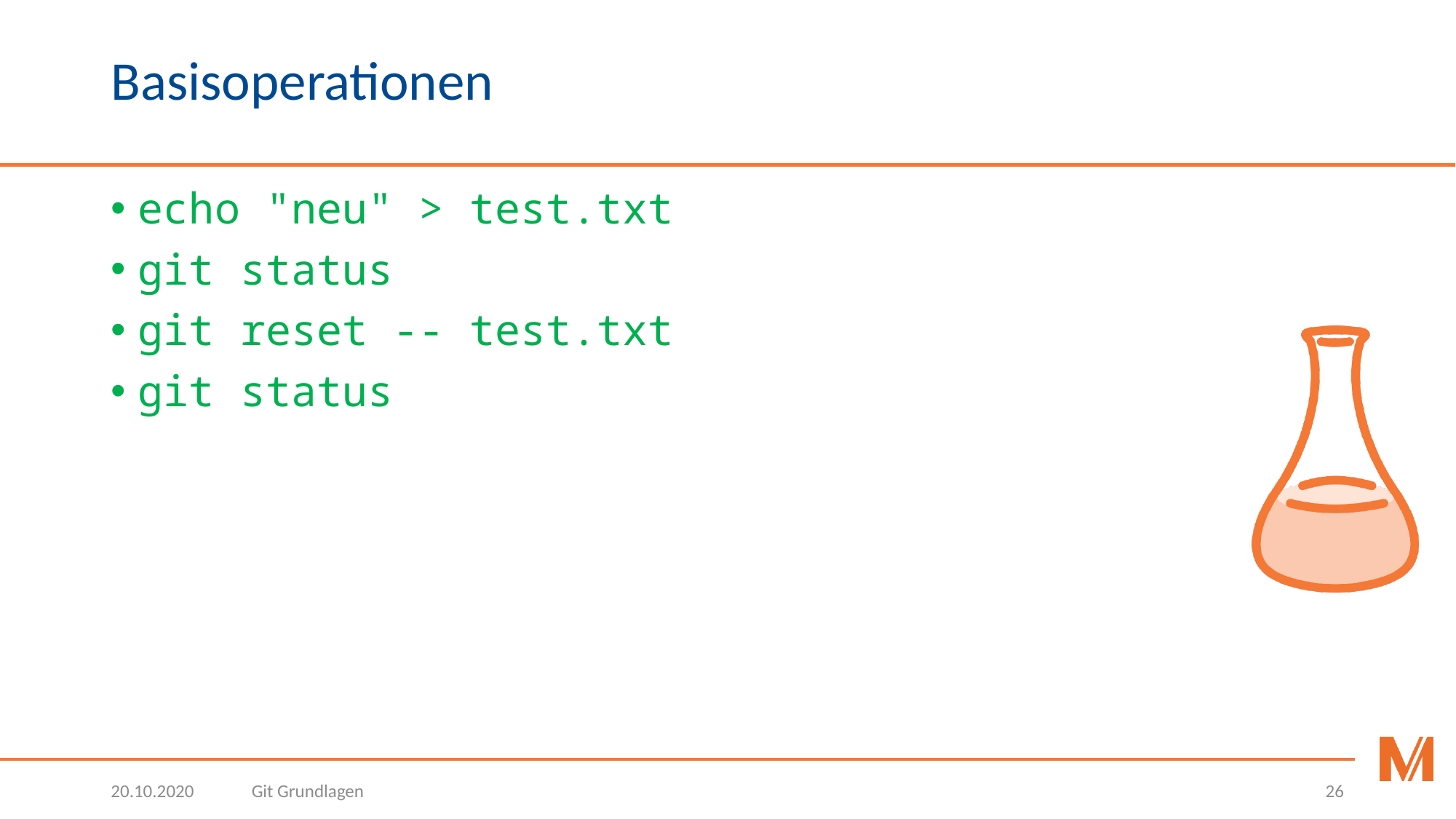

# Basisoperationen
echo "neu" > test.txt
git status
git reset -- test.txt
git status

20.10.2020
Git Grundlagen
26